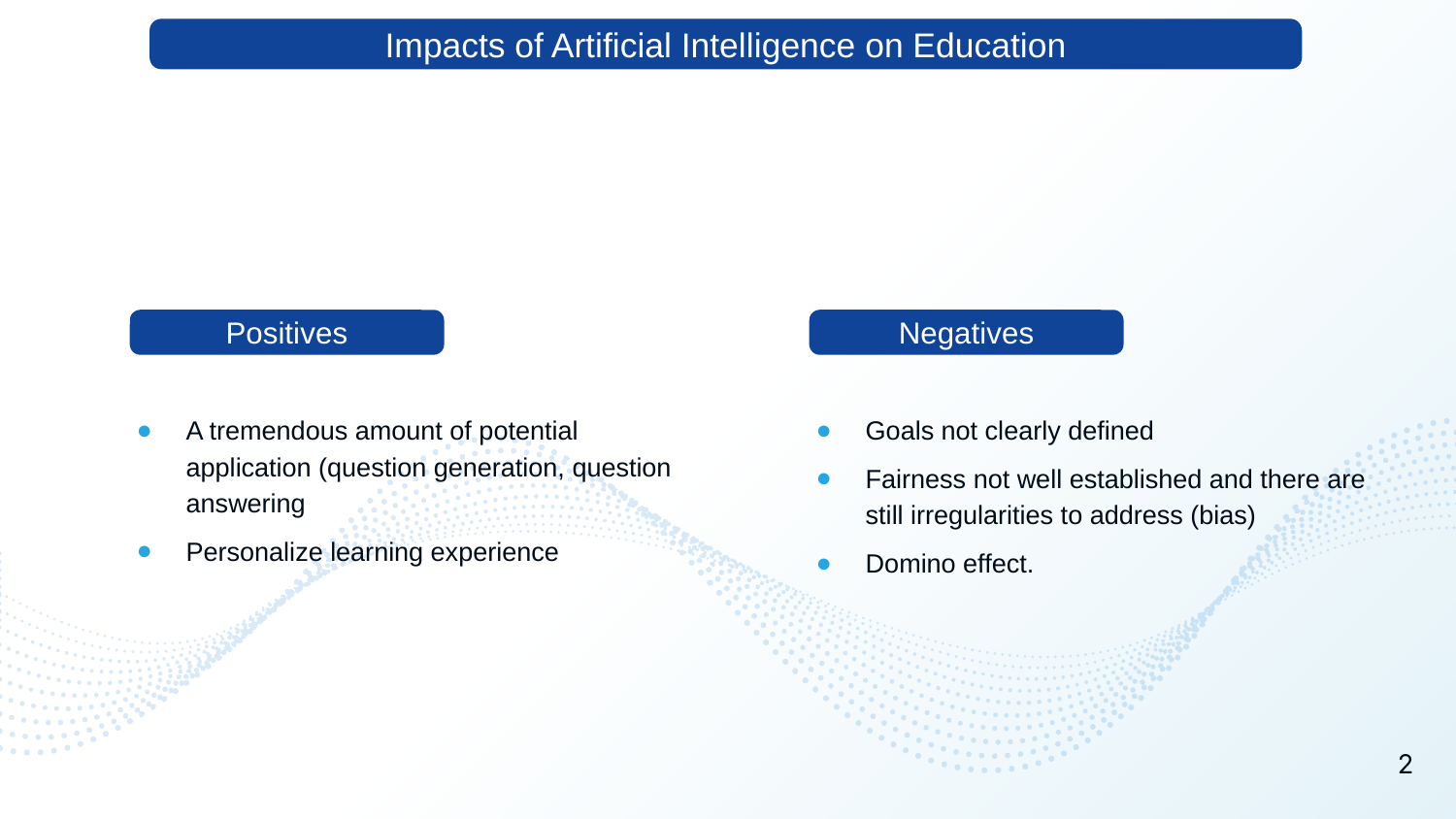

Impacts of Artificial Intelligence on Education
Positives
Negatives
A tremendous amount of potential application (question generation, question answering
Personalize learning experience
Goals not clearly defined
Fairness not well established and there are still irregularities to address (bias)
Domino effect.
2